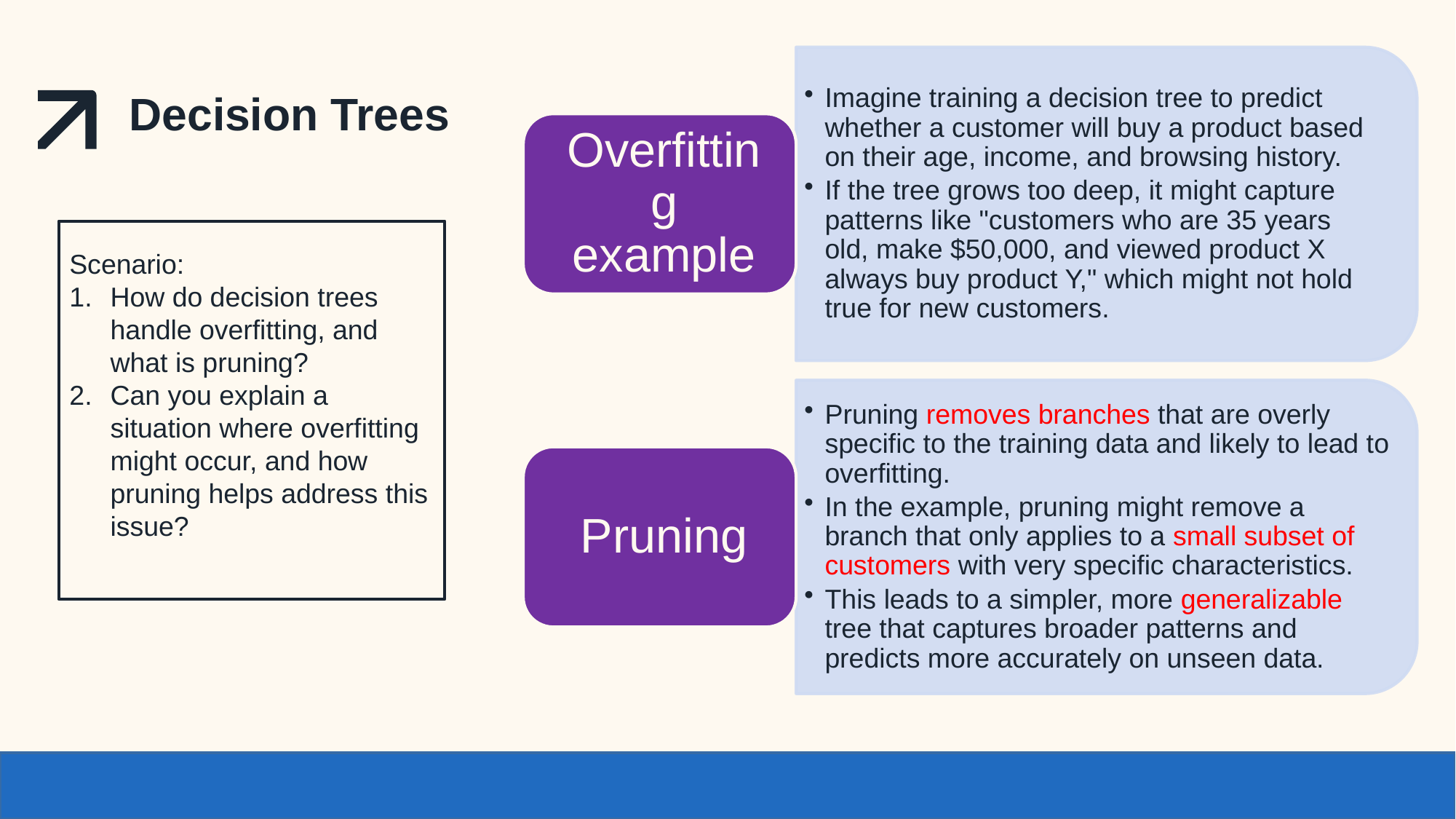

Imagine training a decision tree to predict whether a customer will buy a product based on their age, income, and browsing history.
If the tree grows too deep, it might capture patterns like "customers who are 35 years old, make $50,000, and viewed product X always buy product Y," which might not hold true for new customers.
Overfitting example
Pruning removes branches that are overly specific to the training data and likely to lead to overfitting.
In the example, pruning might remove a branch that only applies to a small subset of customers with very specific characteristics.
This leads to a simpler, more generalizable tree that captures broader patterns and predicts more accurately on unseen data.
Pruning
# Decision Trees
Scenario:
How do decision trees handle overfitting, and what is pruning?
Can you explain a situation where overfitting might occur, and how pruning helps address this issue?